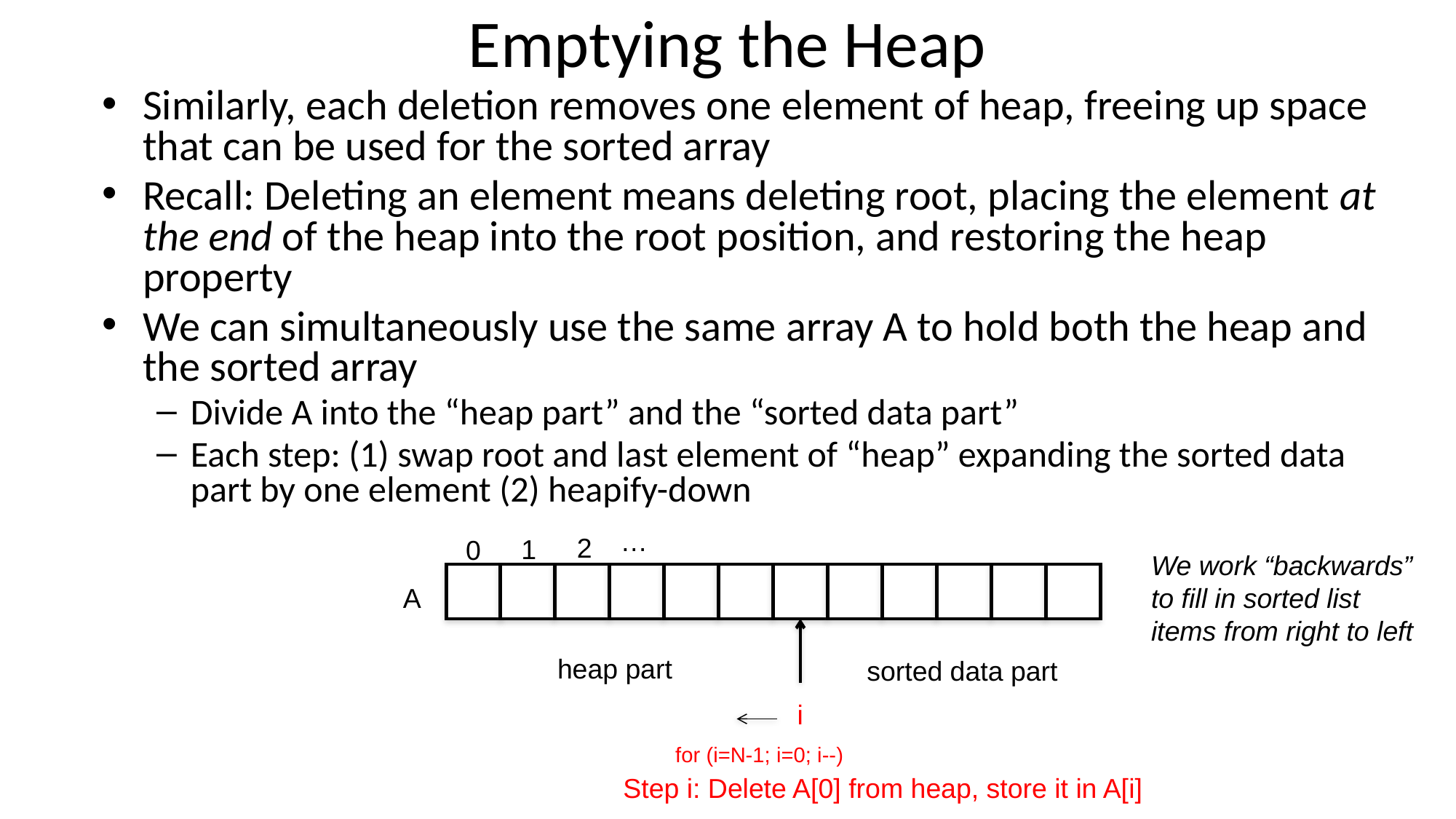

# Emptying the Heap
Similarly, each deletion removes one element of heap, freeing up space that can be used for the sorted array
Recall: Deleting an element means deleting root, placing the element at the end of the heap into the root position, and restoring the heap property
We can simultaneously use the same array A to hold both the heap and the sorted array
Divide A into the “heap part” and the “sorted data part”
Each step: (1) swap root and last element of “heap” expanding the sorted data part by one element (2) heapify-down
…
2
1
0

A
heap part
sorted data part
i
for (i=N-1; i=0; i--)
Step i: Delete A[0] from heap, store it in A[i]
We work “backwards” to fill in sorted list items from right to left